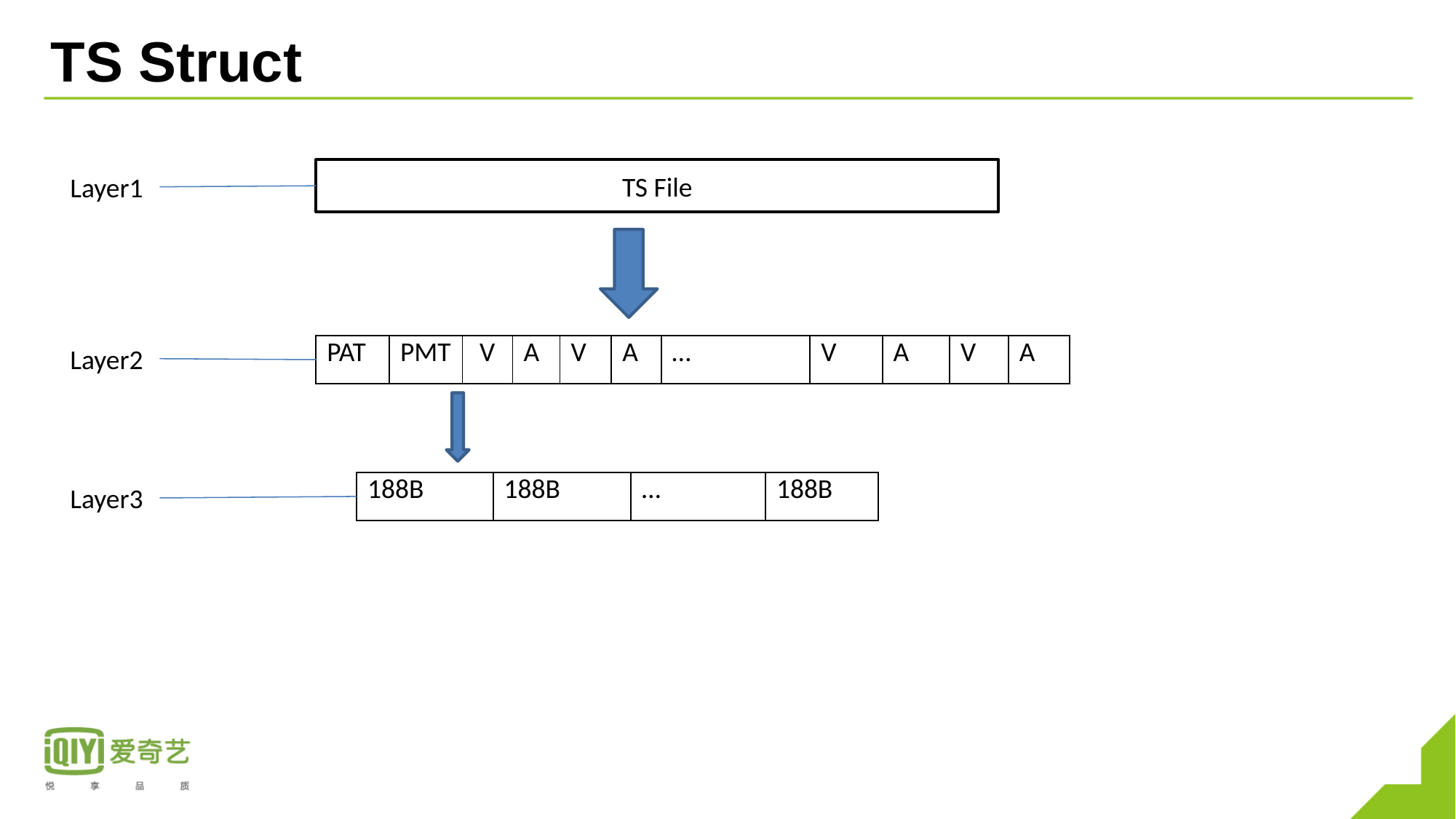

# TS Struct
TS File
Layer1

Layer2
| PAT | PMT | V | A | V | A | … | V | A | V | A |
| --- | --- | --- | --- | --- | --- | --- | --- | --- | --- | --- |

| 188B | 188B | … | 188B |
| --- | --- | --- | --- |
Layer3